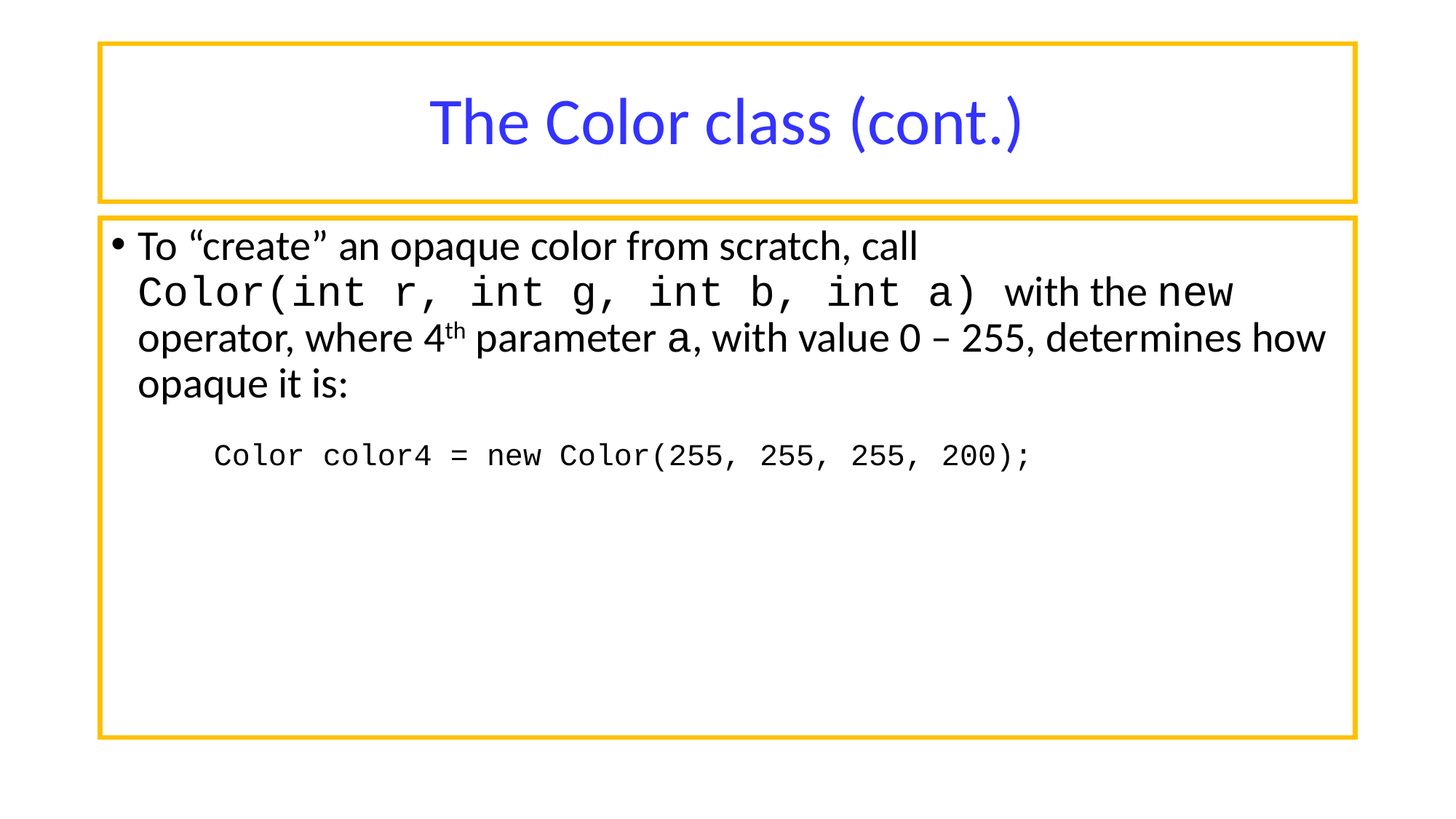

# The Color class (cont.)
To “create” an opaque color from scratch, call                      Color(int r, int g, int b, int a) with the new operator, where 4th parameter a, with value 0 – 255, determines how opaque it is:

Color color4 = new Color(255, 255, 255, 200);